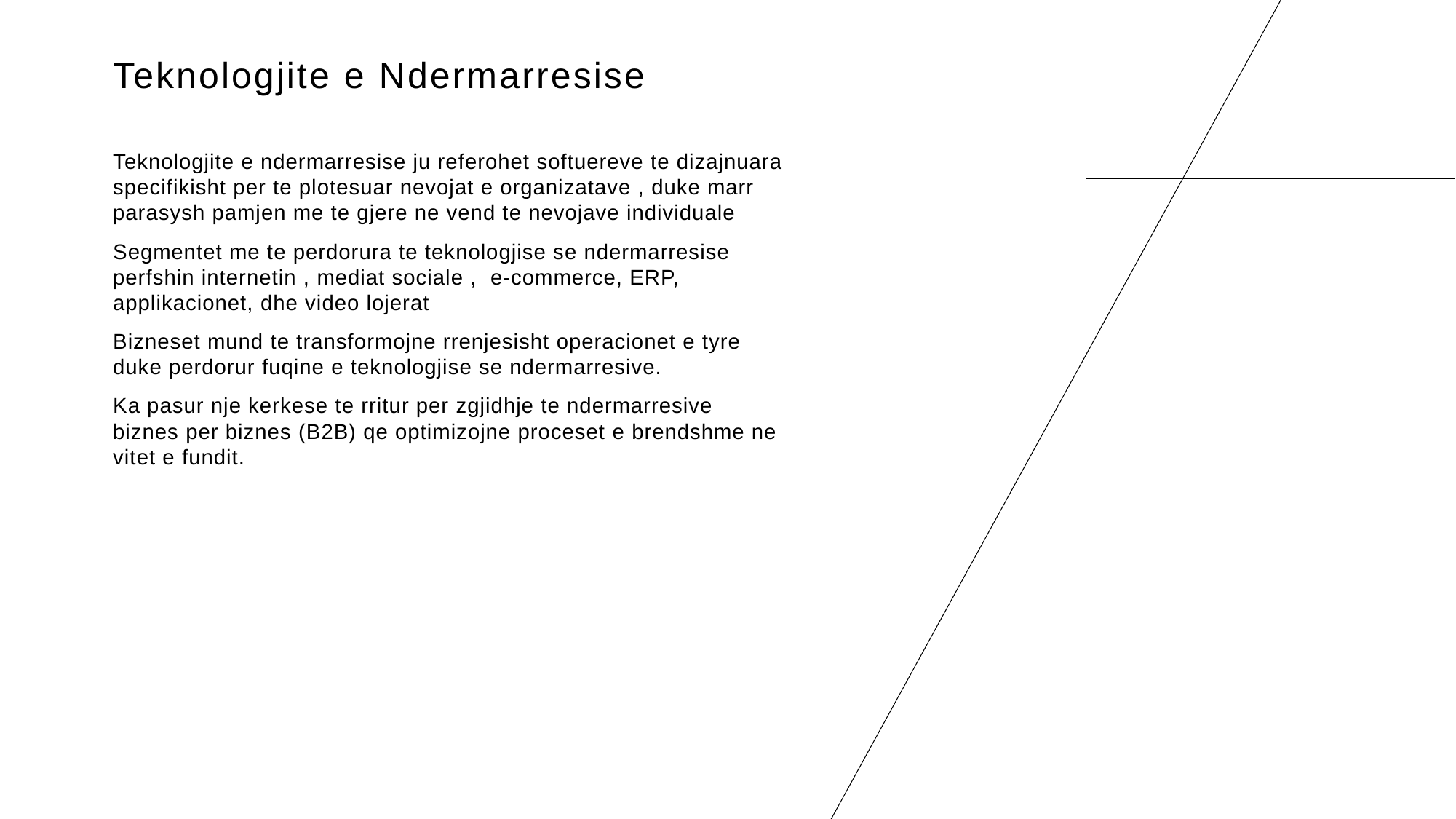

# Teknologjite e Ndermarresise
Teknologjite e ndermarresise ju referohet softuereve te dizajnuara specifikisht per te plotesuar nevojat e organizatave , duke marr parasysh pamjen me te gjere ne vend te nevojave individuale
Segmentet me te perdorura te teknologjise se ndermarresise perfshin internetin , mediat sociale ,  e-commerce, ERP, applikacionet, dhe video lojerat
Bizneset mund te transformojne rrenjesisht operacionet e tyre duke perdorur fuqine e teknologjise se ndermarresive.
Ka pasur nje kerkese te rritur per zgjidhje te ndermarresive biznes per biznes (B2B) qe optimizojne proceset e brendshme ne vitet e fundit.